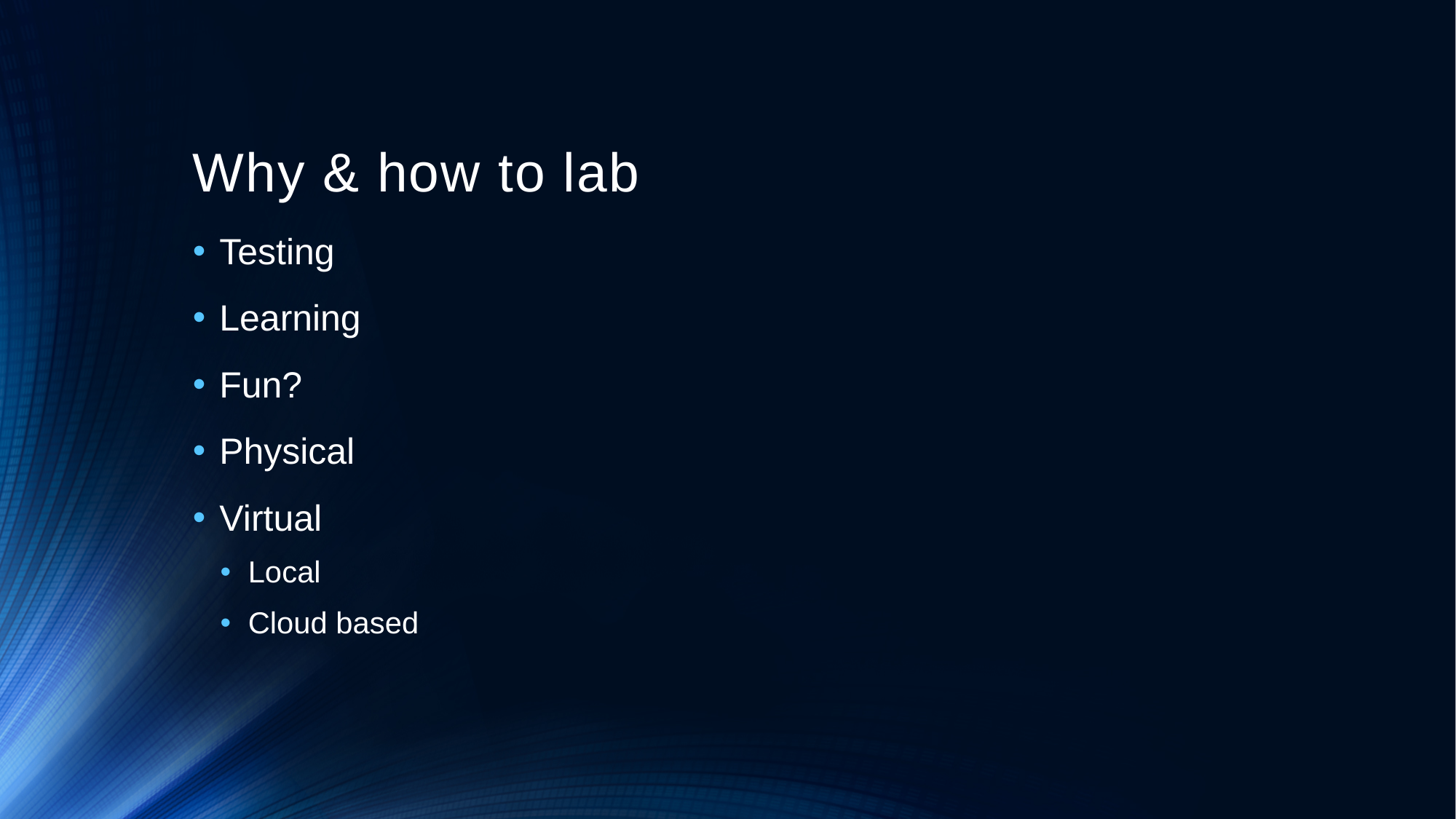

# Why & how to lab
Testing
Learning
Fun?
Physical
Virtual
Local
Cloud based